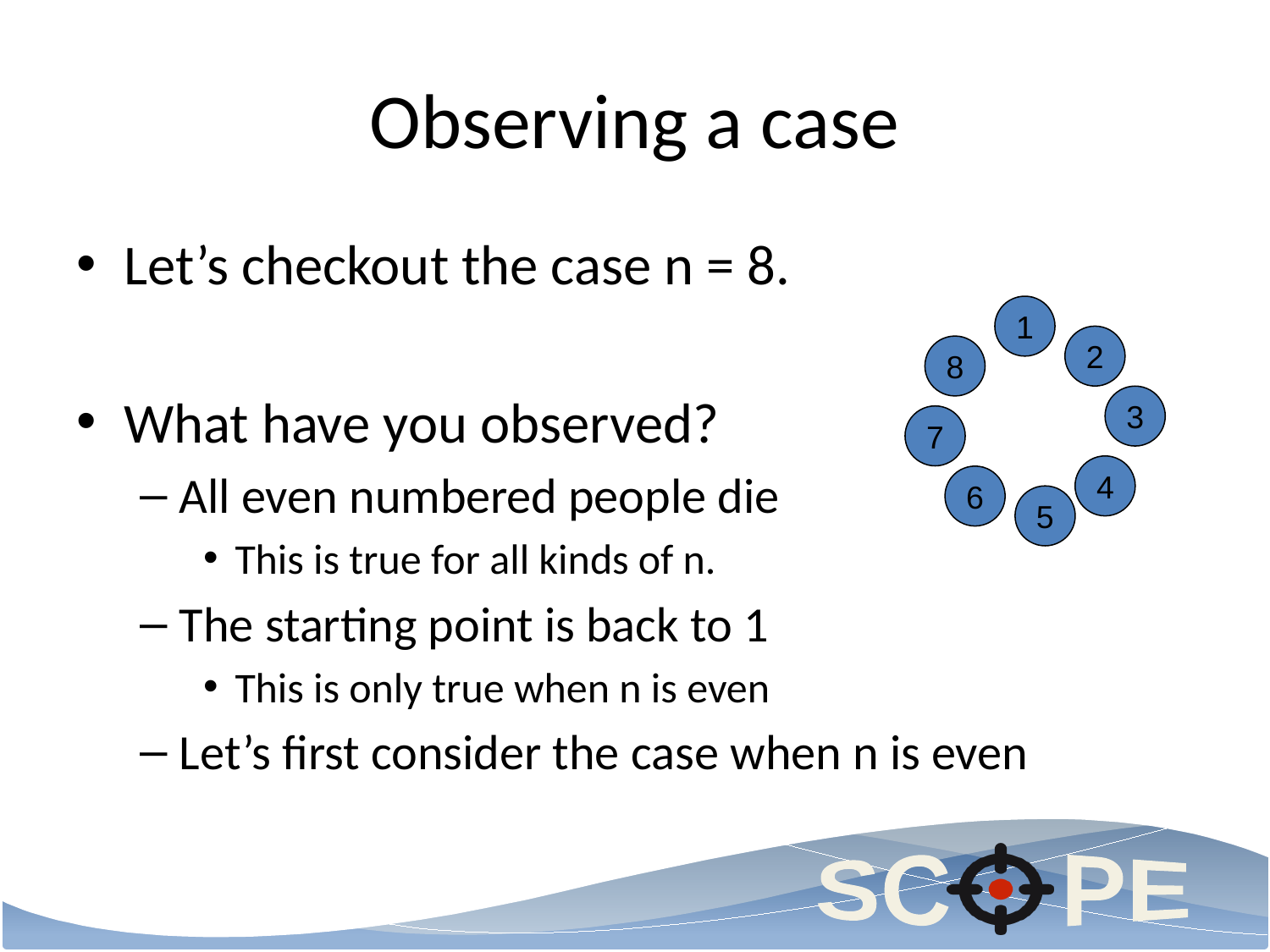

# Observing a case
Let’s checkout the case n = 8.

What have you observed?
All even numbered people die
This is true for all kinds of n.
The starting point is back to 1
This is only true when n is even
Let’s first consider the case when n is even
1
2
8
3
7
4
6
5